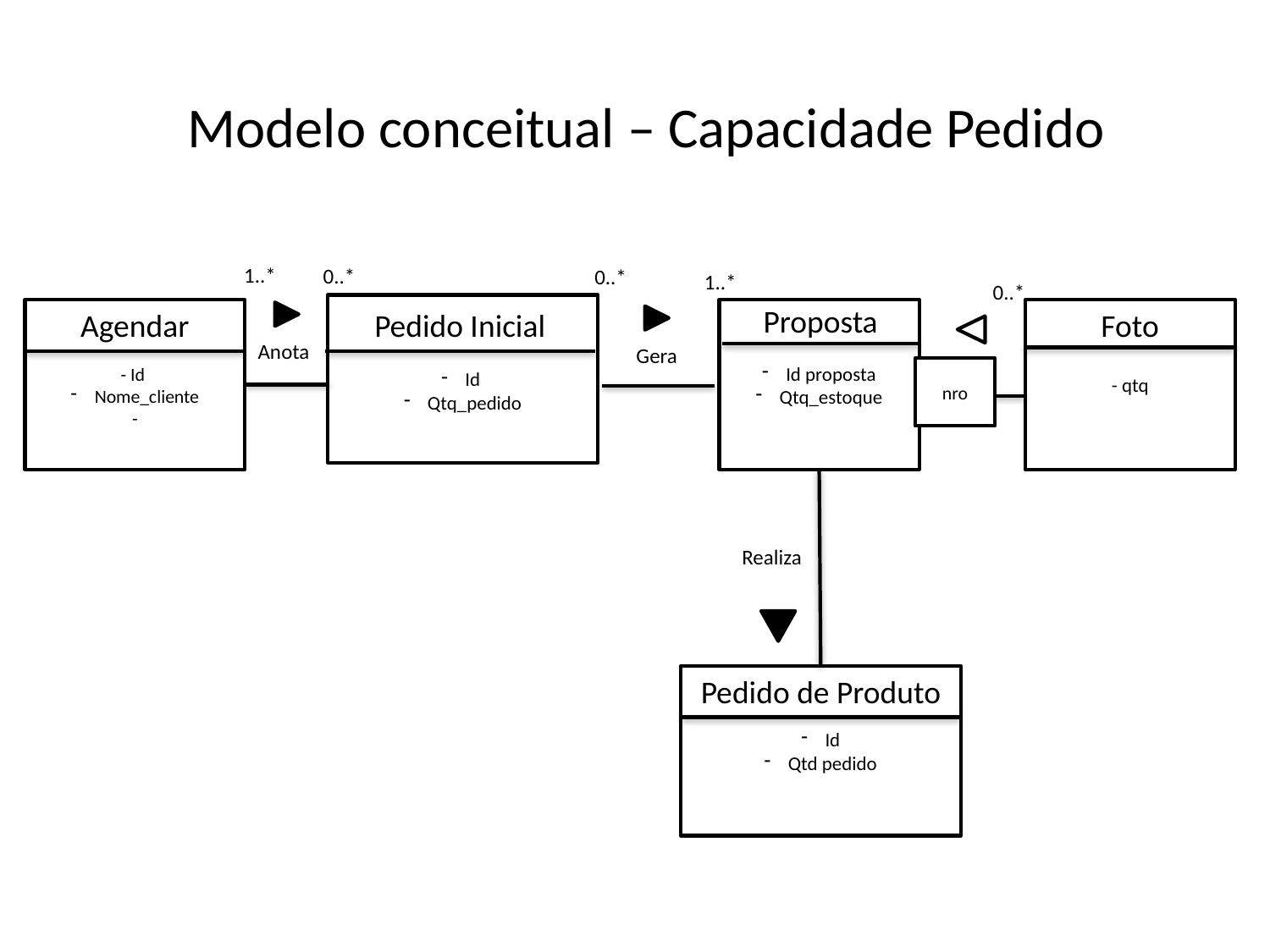

Modelo conceitual – Capacidade Pedido
1..*
0..*
0..*
1..*
0..*

Id
Qtq_pedido
Proposta

- Id
Nome_cliente
-
Agendar
Pedido Inicial
Id proposta
Qtq_estoque
- qtq
Foto

Anota
Gera
nro
Realiza

Id
Qtd pedido

Pedido de Produto